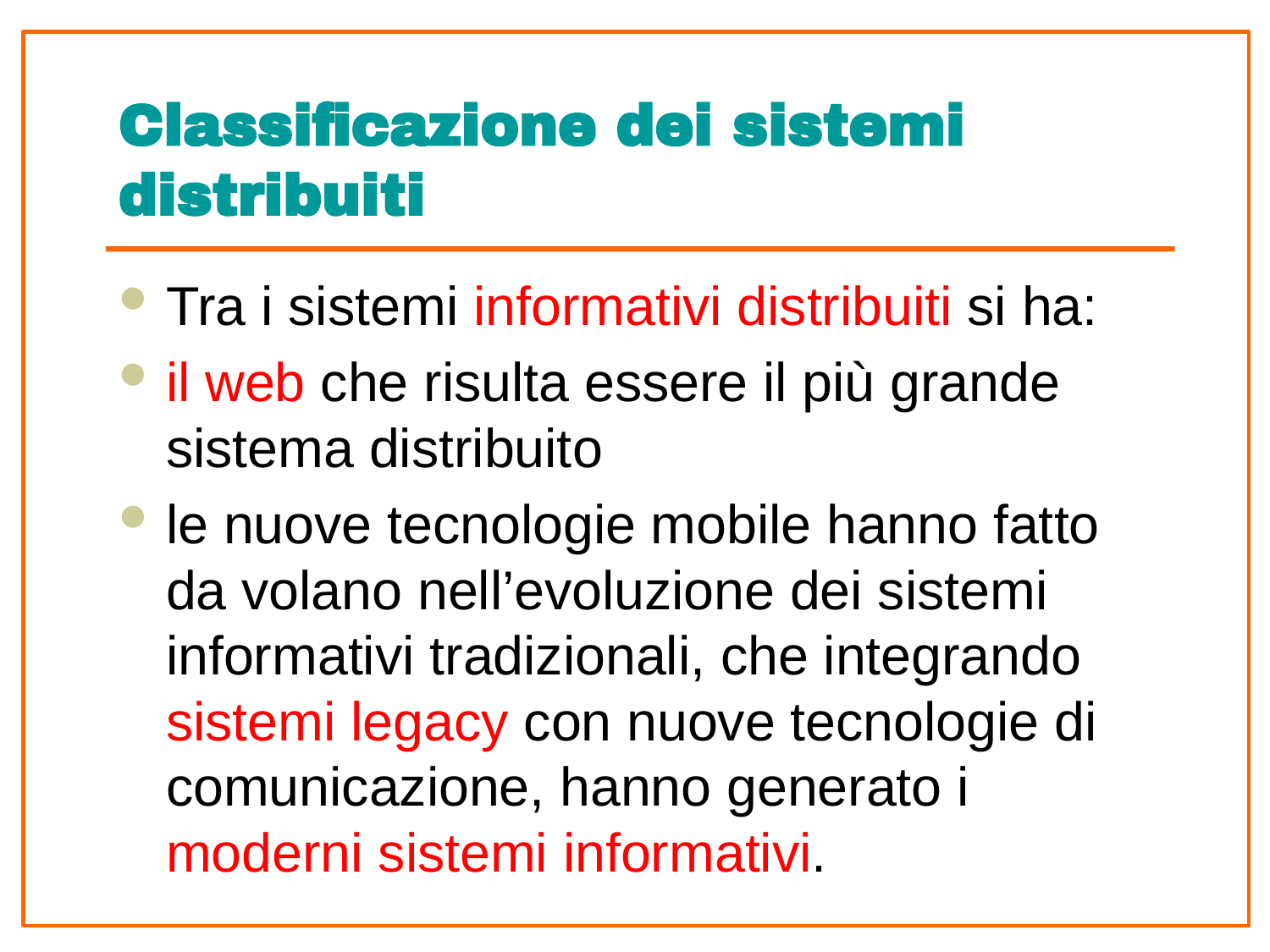

# Classificazione dei sistemi distribuiti
Tra i sistemi informativi distribuiti si ha:
il web che risulta essere il più grande sistema distribuito
le nuove tecnologie mobile hanno fatto da volano nell’evoluzione dei sistemi informativi tradizionali, che integrando sistemi legacy con nuove tecnologie di comunicazione, hanno generato i moderni sistemi informativi.